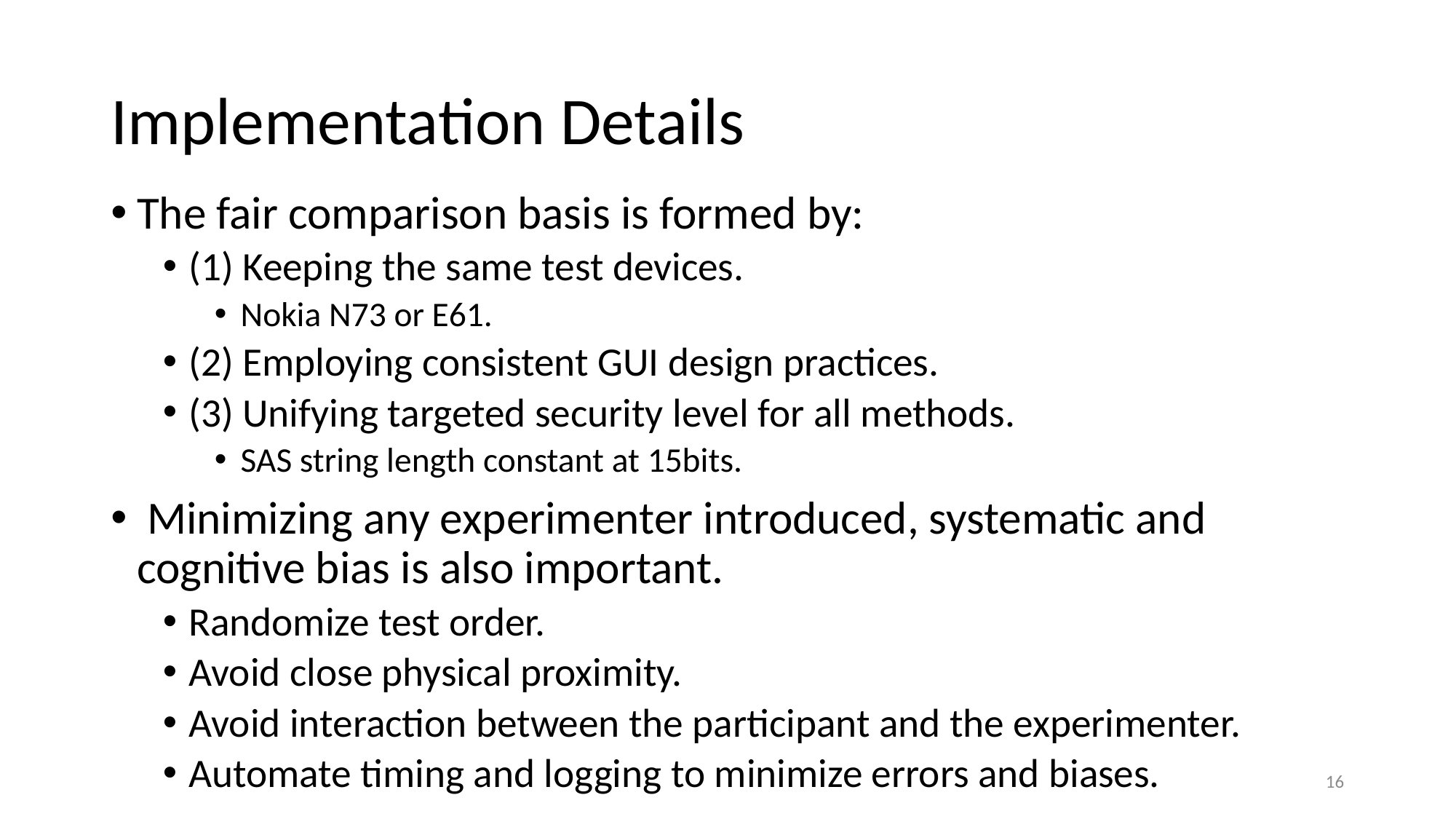

# Implementation Details
The fair comparison basis is formed by:
(1) Keeping the same test devices.
Nokia N73 or E61.
(2) Employing consistent GUI design practices.
(3) Unifying targeted security level for all methods.
SAS string length constant at 15bits.
 Minimizing any experimenter introduced, systematic and cognitive bias is also important.
Randomize test order.
Avoid close physical proximity.
Avoid interaction between the participant and the experimenter.
Automate timing and logging to minimize errors and biases.
16